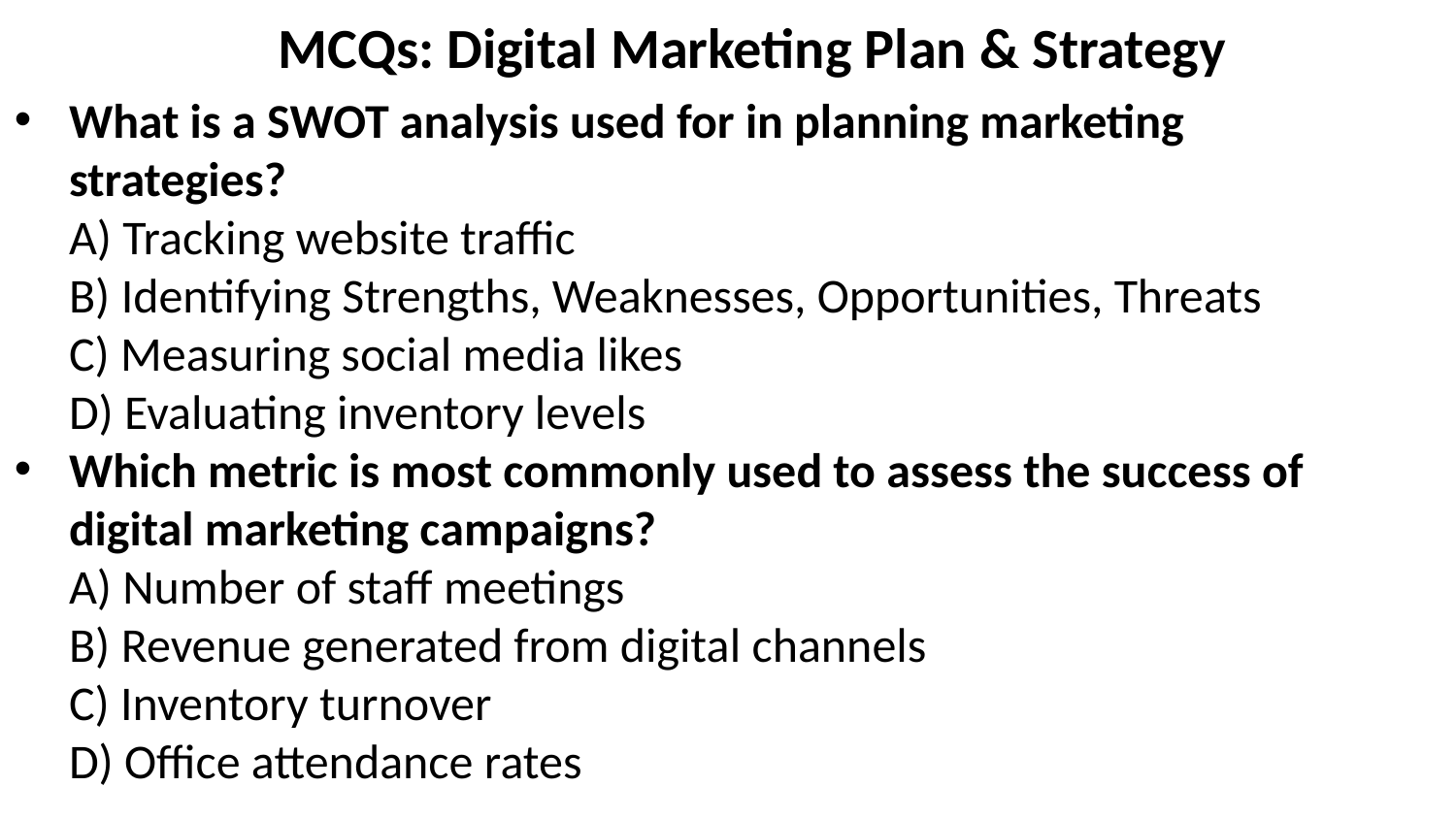

MCQs: Digital Marketing Plan & Strategy

What is a SWOT analysis used for in planning marketing strategies?
A) Tracking website traffic
B) Identifying Strengths, Weaknesses, Opportunities, Threats
C) Measuring social media likes
D) Evaluating inventory levels
Which metric is most commonly used to assess the success of digital marketing campaigns?
A) Number of staff meetings
B) Revenue generated from digital channels
C) Inventory turnover
D) Office attendance rates